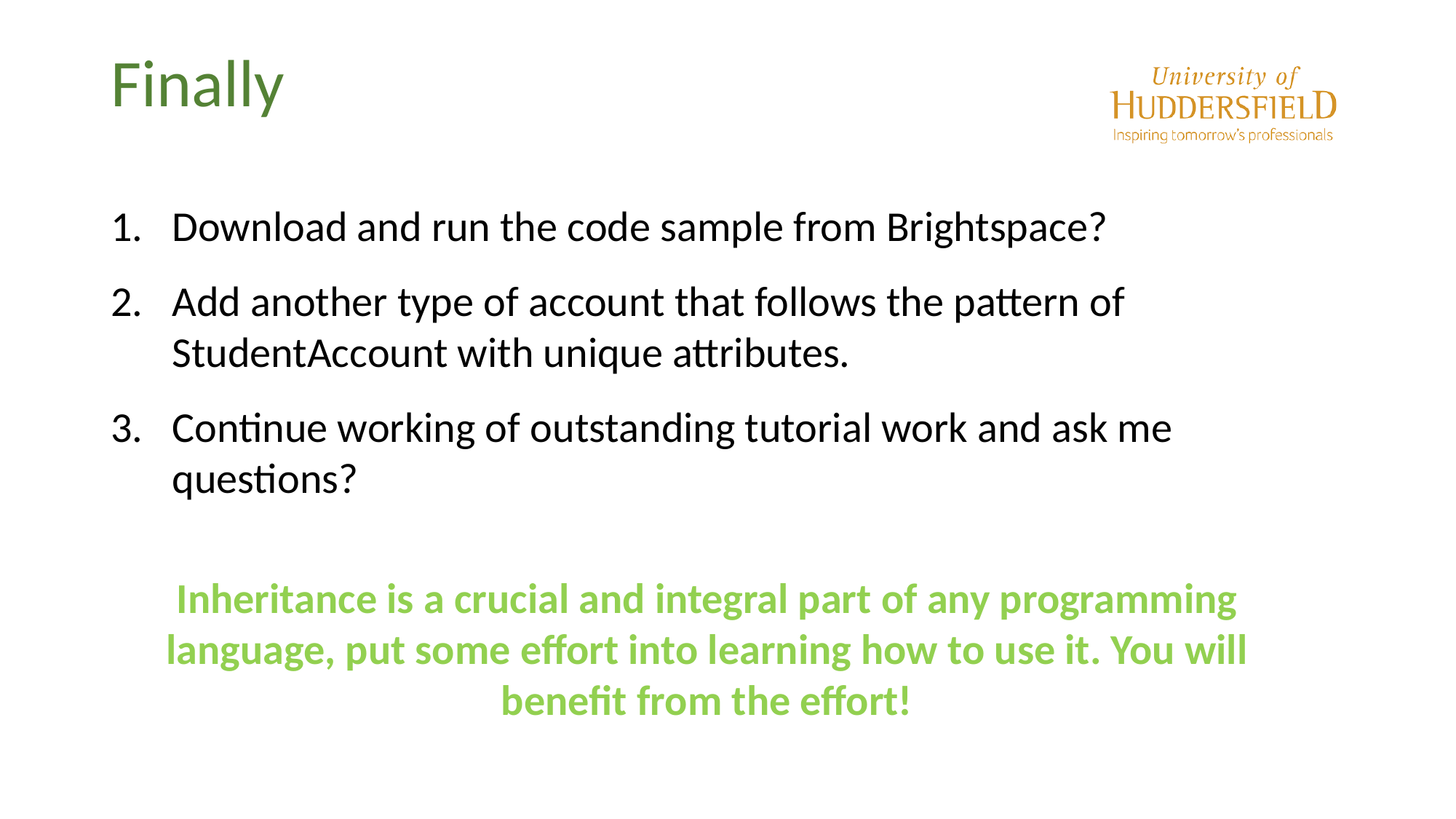

# Finally
Download and run the code sample from Brightspace?
Add another type of account that follows the pattern of StudentAccount with unique attributes.
Continue working of outstanding tutorial work and ask me questions?
Inheritance is a crucial and integral part of any programming language, put some effort into learning how to use it. You will benefit from the effort!